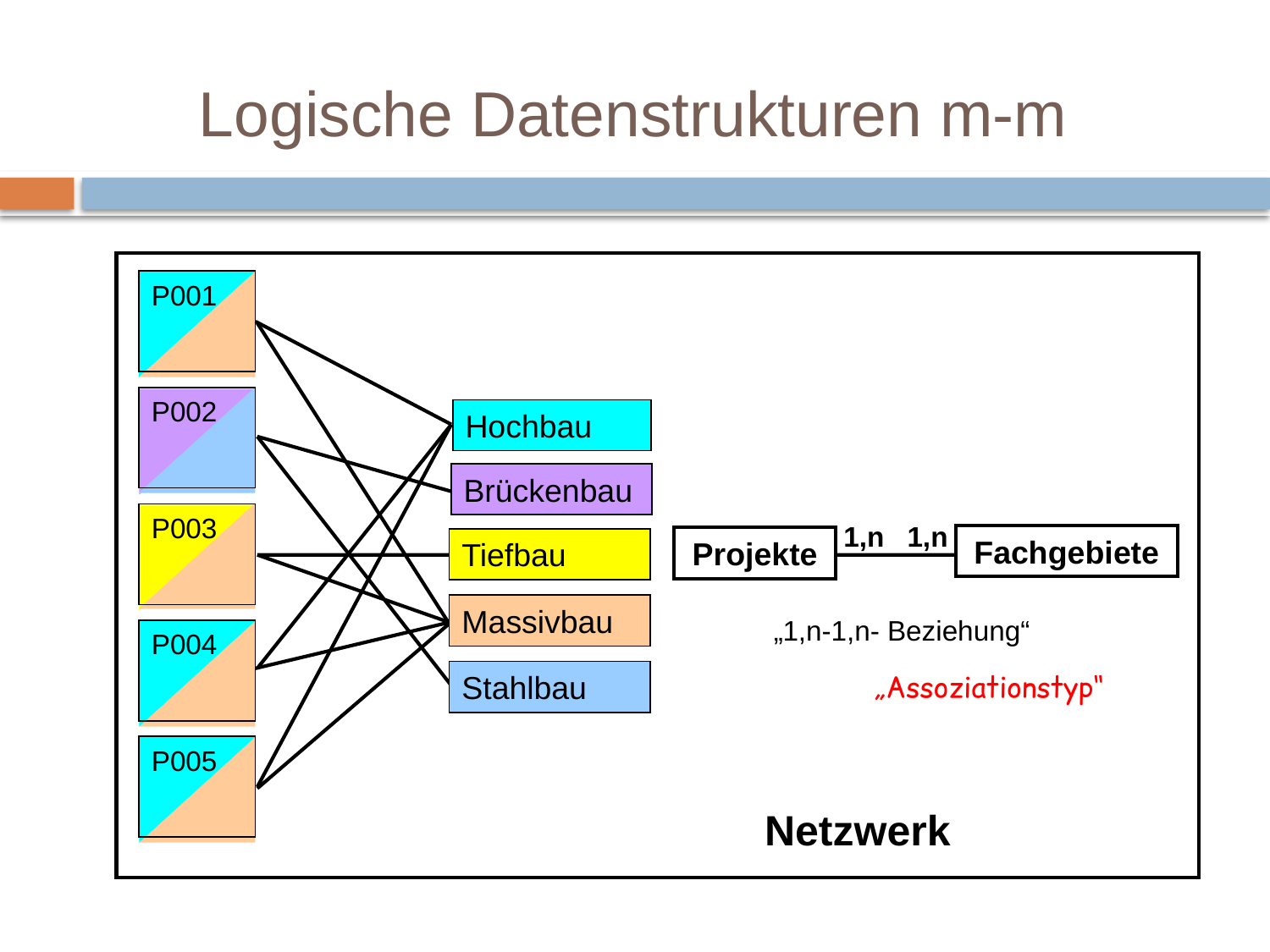

# Logische Datenstrukturen m-m

P001

P002

P003

P004

P005

Hochbau
Brückenbau
Tiefbau
Massivbau
Stahlbau

1,n
1,n
Fachgebiete
Projekte

„1,n-1,n- Beziehung“

„Assoziationstyp“
Netzwerk